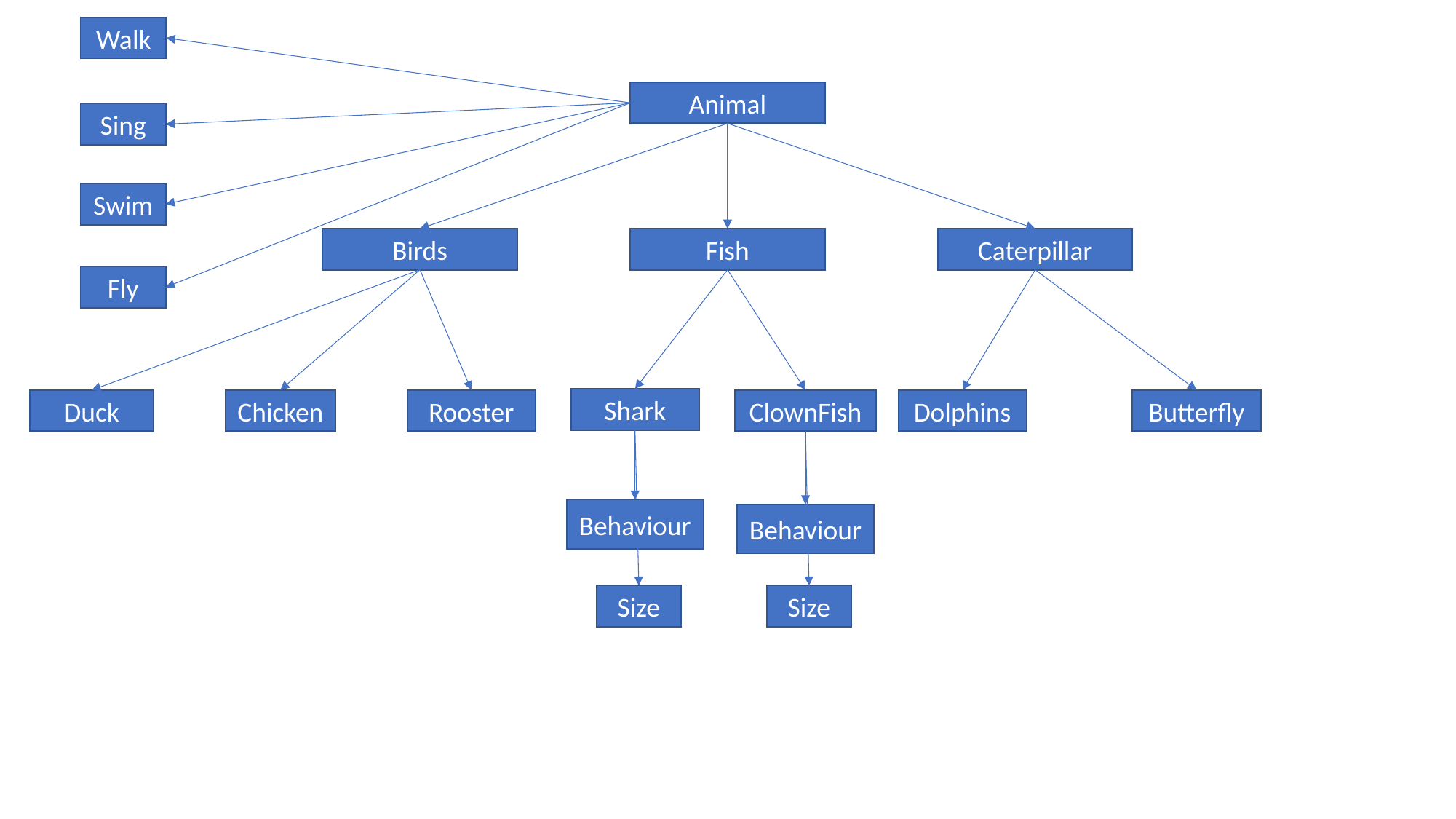

Walk
Animal
Sing
Swim
Birds
Fish
Caterpillar
Fly
Shark
Duck
Chicken
Rooster
ClownFish
Dolphins
Butterfly
Behaviour
Behaviour
Size
Size